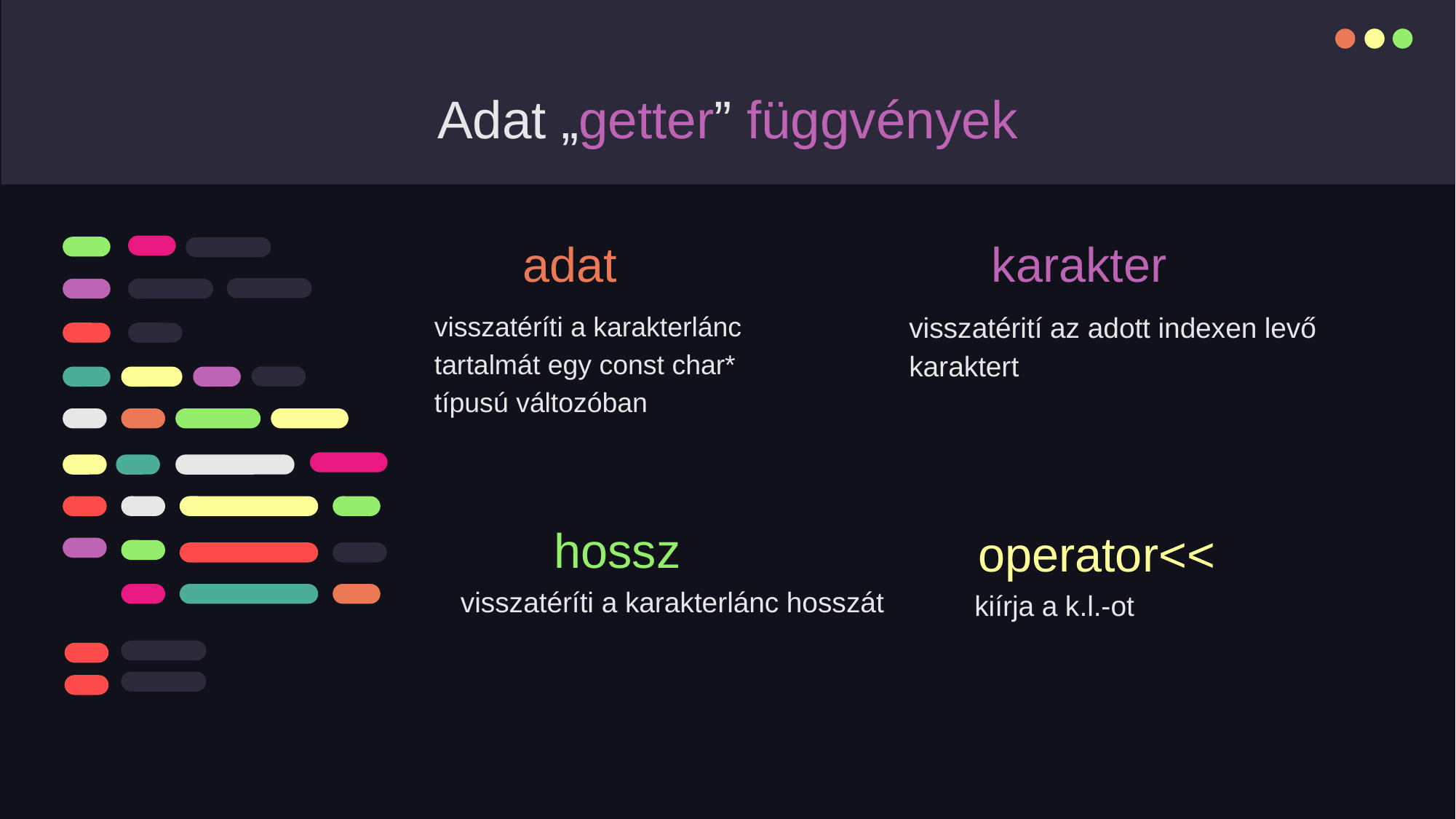

# Adat „getter” függvények
adat
karakter

visszatéríti a karakterlánc tartalmát egy const char* típusú változóban
visszatérití az adott indexen levő karaktert
hossz
operator<<
visszatéríti a karakterlánc hosszát
kiírja a k.l.-ot